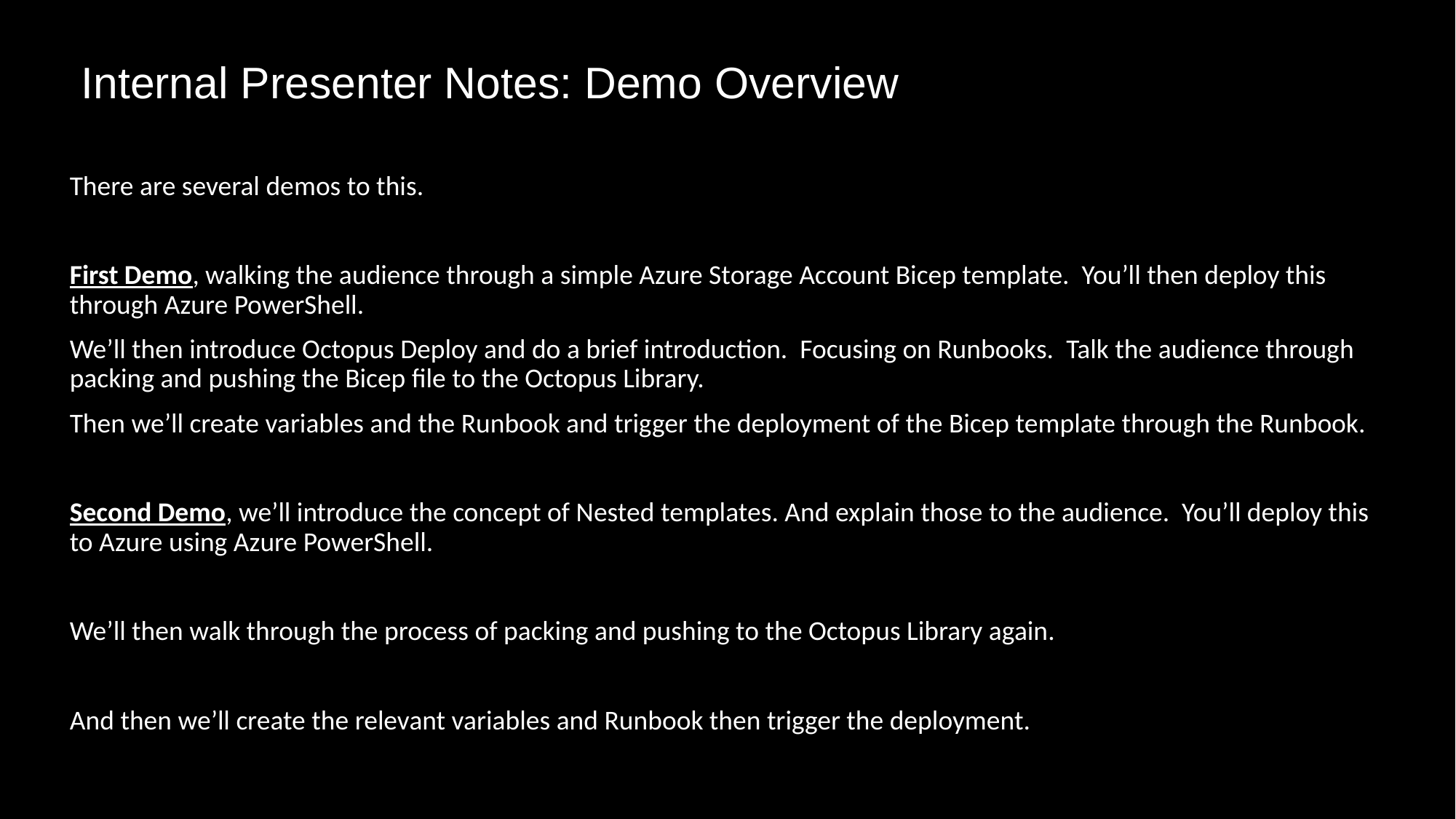

# Internal Presenter Notes: Demo Overview
There are several demos to this.

First Demo, walking the audience through a simple Azure Storage Account Bicep template.  You’ll then deploy this through Azure PowerShell.
We’ll then introduce Octopus Deploy and do a brief introduction.  Focusing on Runbooks.  Talk the audience through packing and pushing the Bicep file to the Octopus Library.
Then we’ll create variables and the Runbook and trigger the deployment of the Bicep template through the Runbook.

Second Demo, we’ll introduce the concept of Nested templates. And explain those to the audience.  You’ll deploy this to Azure using Azure PowerShell.

We’ll then walk through the process of packing and pushing to the Octopus Library again.

And then we’ll create the relevant variables and Runbook then trigger the deployment.